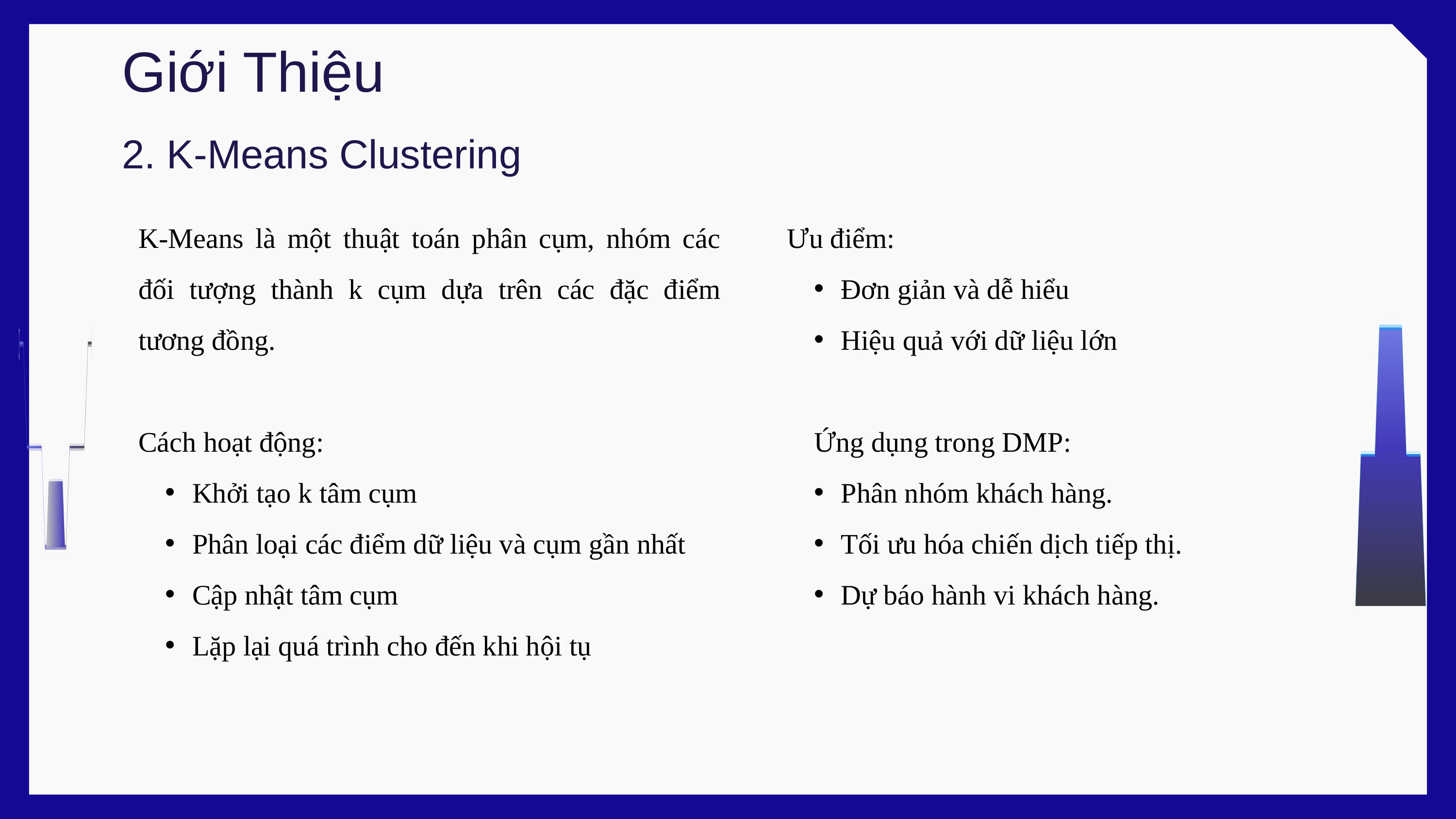

Giới Thiệu
2. K-Means Clustering
K-Means là một thuật toán phân cụm, nhóm các đối tượng thành k cụm dựa trên các đặc điểm tương đồng.

Cách hoạt động:
Khởi tạo k tâm cụm
Phân loại các điểm dữ liệu và cụm gần nhất
Cập nhật tâm cụm
Lặp lại quá trình cho đến khi hội tụ
Ưu điểm:
Đơn giản và dễ hiểu
Hiệu quả với dữ liệu lớn

Ứng dụng trong DMP:
Phân nhóm khách hàng.
Tối ưu hóa chiến dịch tiếp thị.
Dự báo hành vi khách hàng.